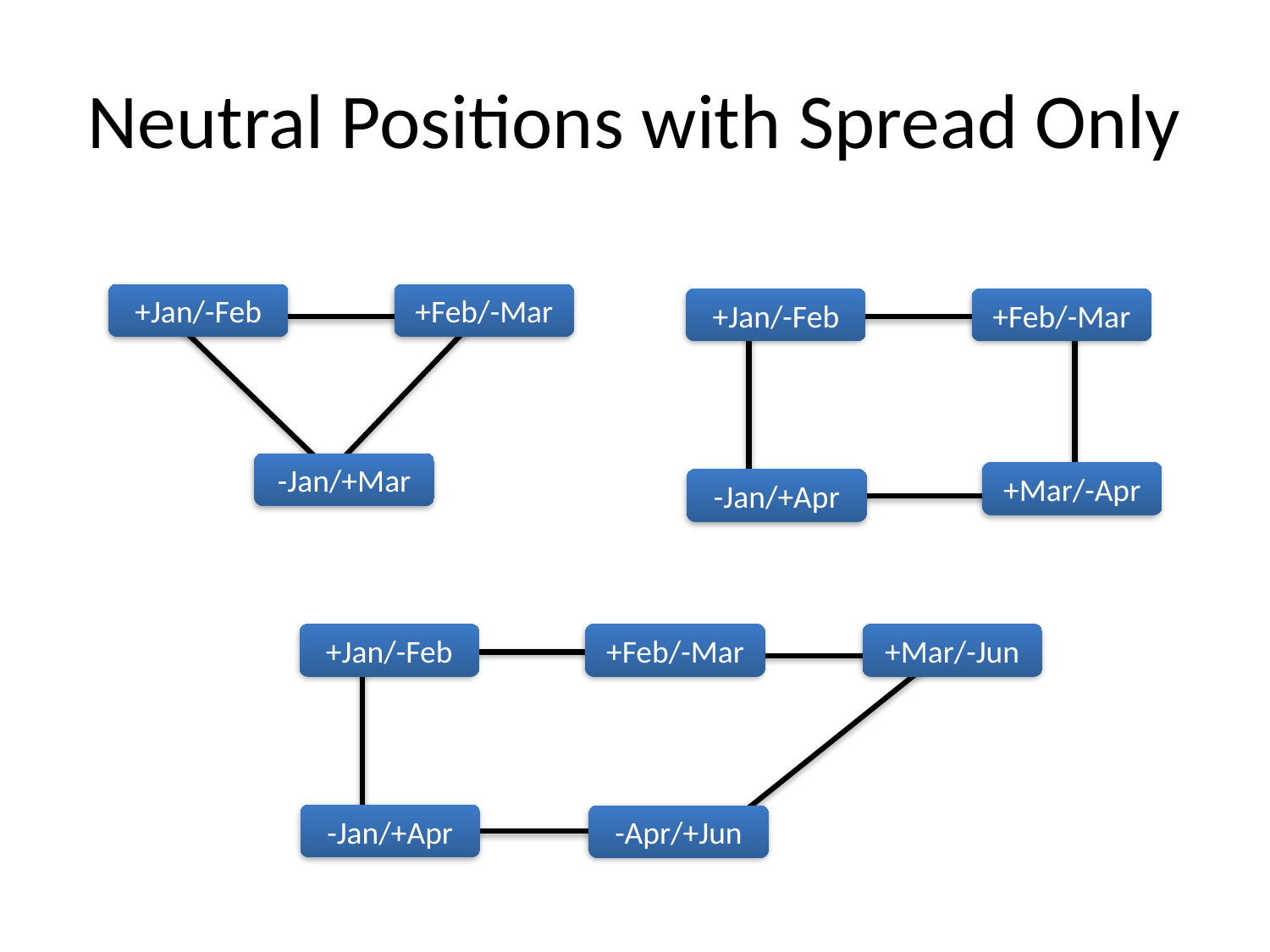

# Neutral Positions with Spread Only
+Jan/-Feb
+Feb/-Mar
+Jan/-Feb
+Feb/-Mar
-Jan/+Mar
+Mar/-Apr
-Jan/+Apr
+Jan/-Feb
+Feb/-Mar
+Mar/-Jun
-Jan/+Apr
-Apr/+Jun